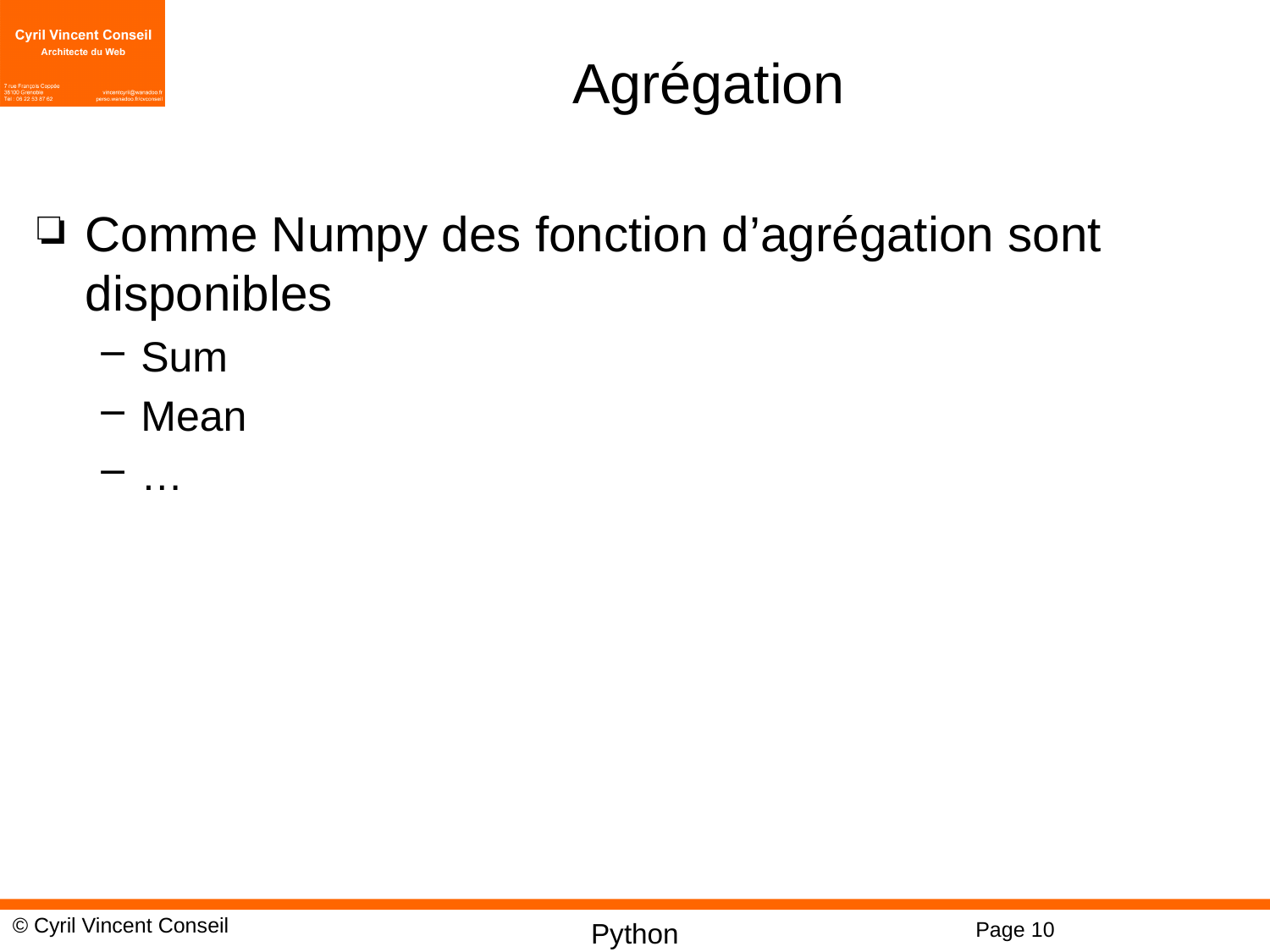

# Agrégation
Comme Numpy des fonction d’agrégation sont disponibles
Sum
Mean
…